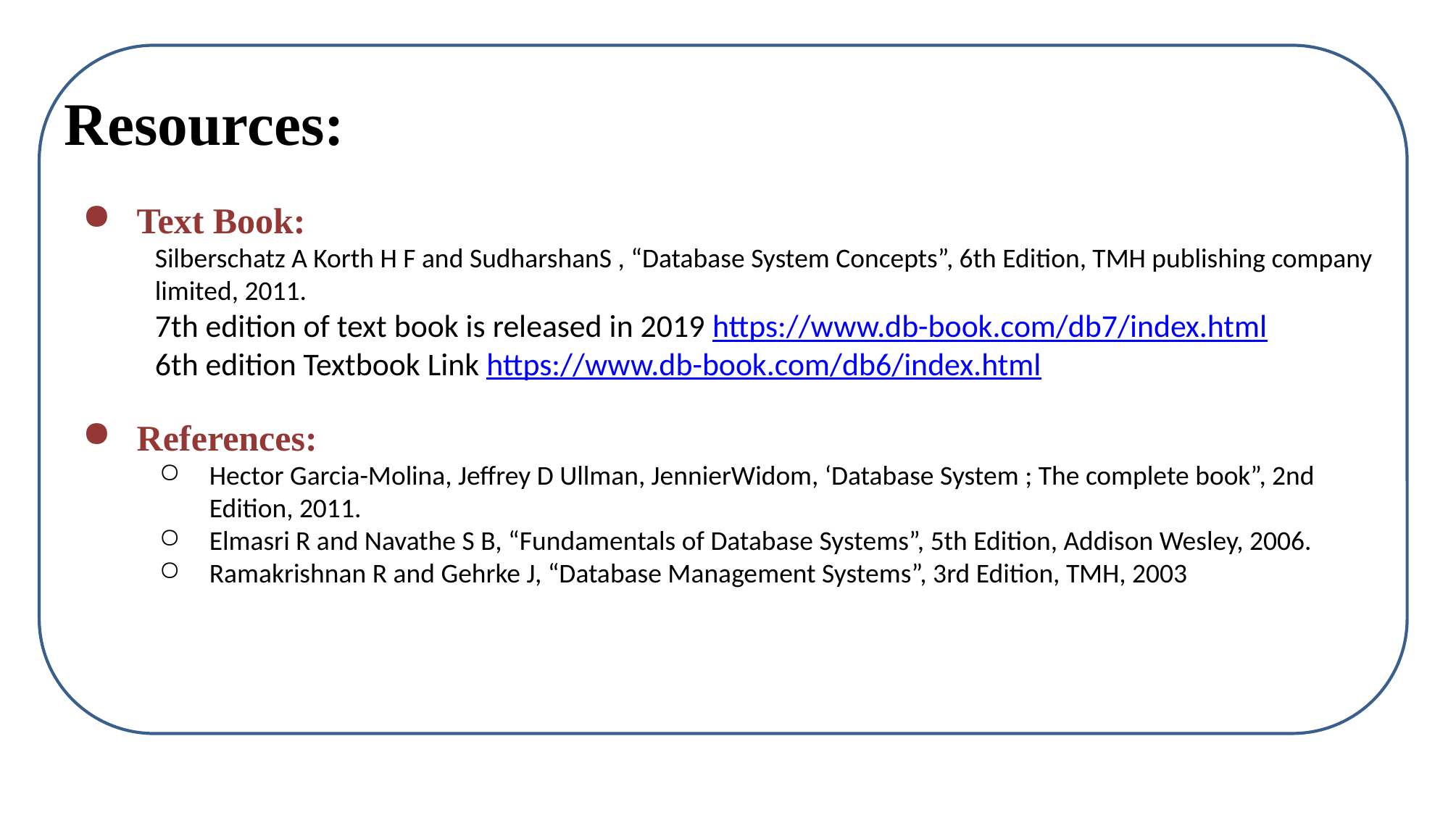

# Resources:
Text Book:
Silberschatz A Korth H F and SudharshanS , “Database System Concepts”, 6th Edition, TMH publishing company limited, 2011.
7th edition of text book is released in 2019 https://www.db-book.com/db7/index.html
6th edition Textbook Link https://www.db-book.com/db6/index.html

References:
Hector Garcia-Molina, Jeffrey D Ullman, JennierWidom, ‘Database System ; The complete book”, 2nd Edition, 2011.
Elmasri R and Navathe S B, “Fundamentals of Database Systems”, 5th Edition, Addison Wesley, 2006.
Ramakrishnan R and Gehrke J, “Database Management Systems”, 3rd Edition, TMH, 2003